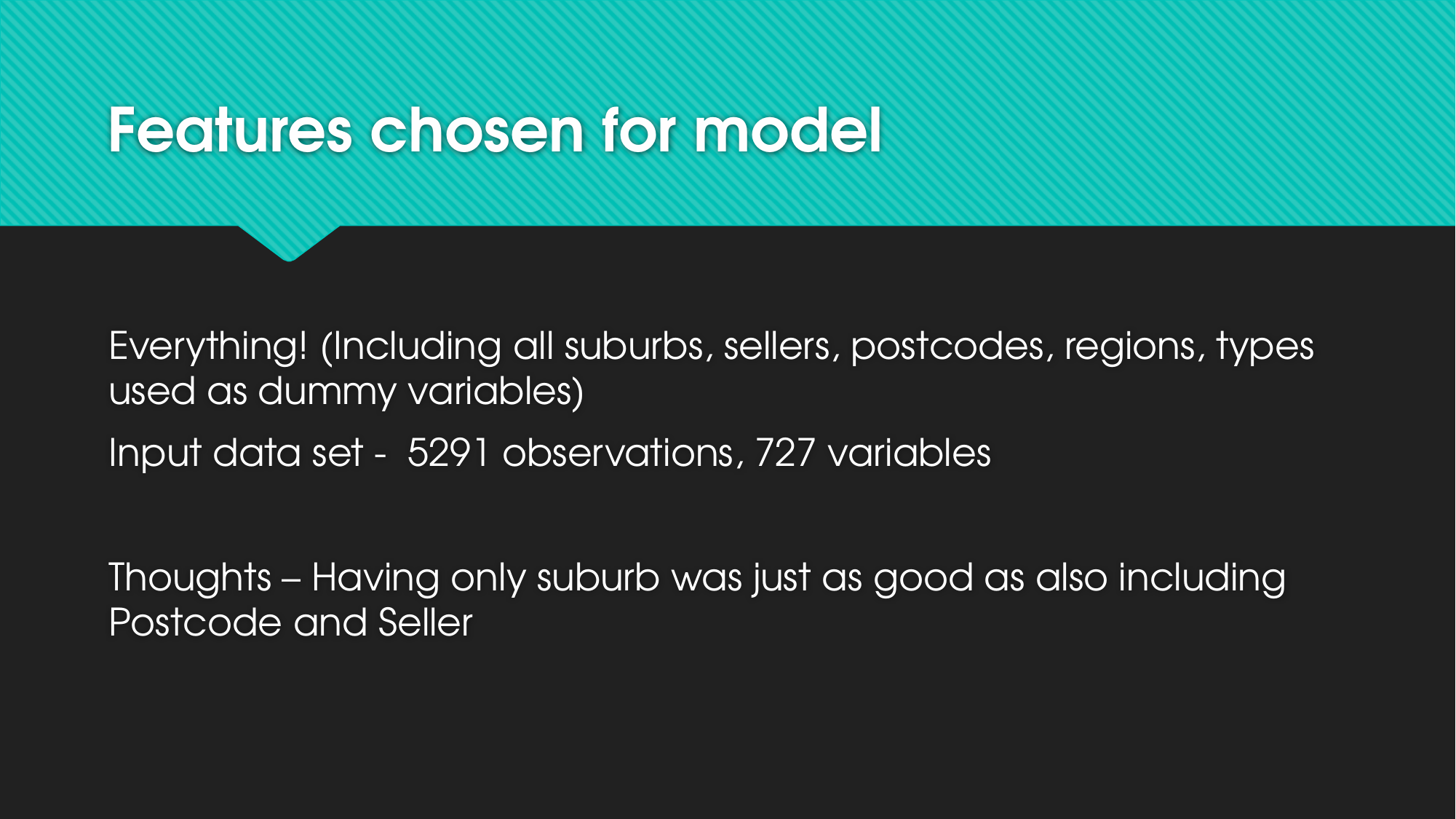

# Features chosen for model
Everything! (Including all suburbs, sellers, postcodes, regions, types used as dummy variables)
Input data set -  5291 observations, 727 variables

Thoughts – Having only suburb was just as good as also including Postcode and Seller